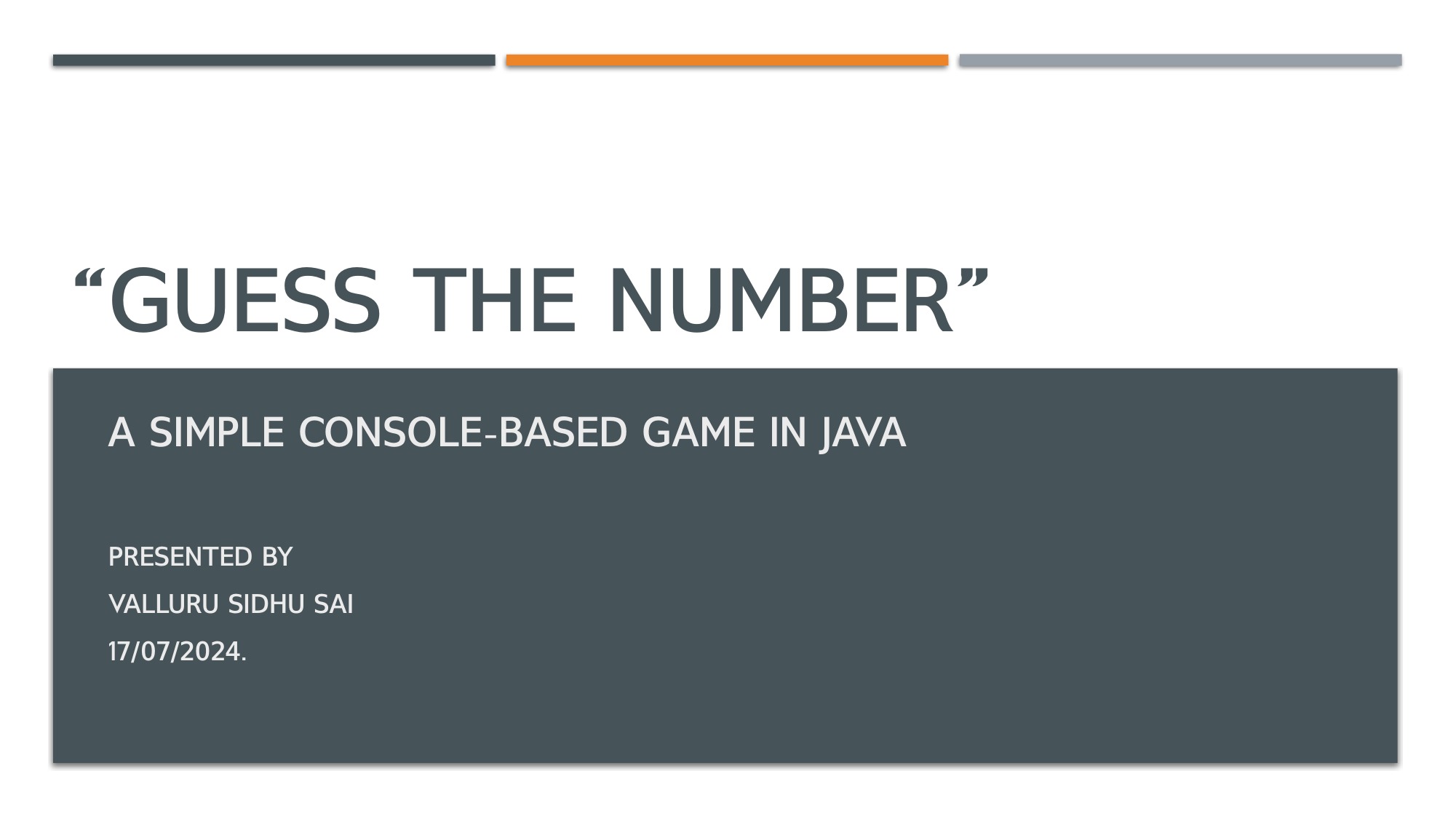

# “Guess the number”
A Simple Console-Based Game in Java

Presented by
Valluru sidhu sai
17/07/2024.